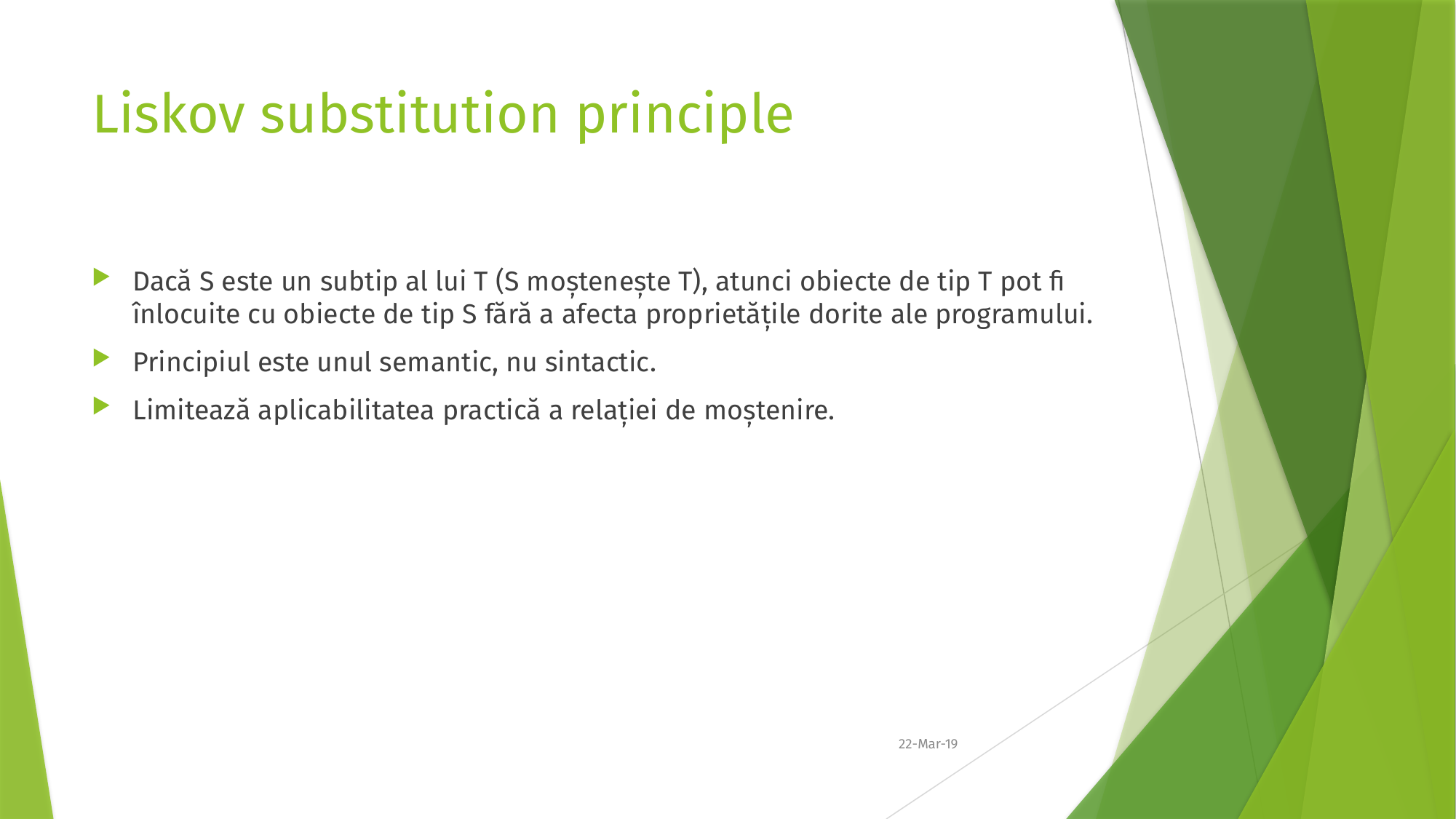

# Liskov substitution principle
Dacă S este un subtip al lui T (S moștenește T), atunci obiecte de tip T pot fi înlocuite cu obiecte de tip S fără a afecta proprietățile dorite ale programului.
Principiul este unul semantic, nu sintactic.
Limitează aplicabilitatea practică a relației de moștenire.
22-Mar-19